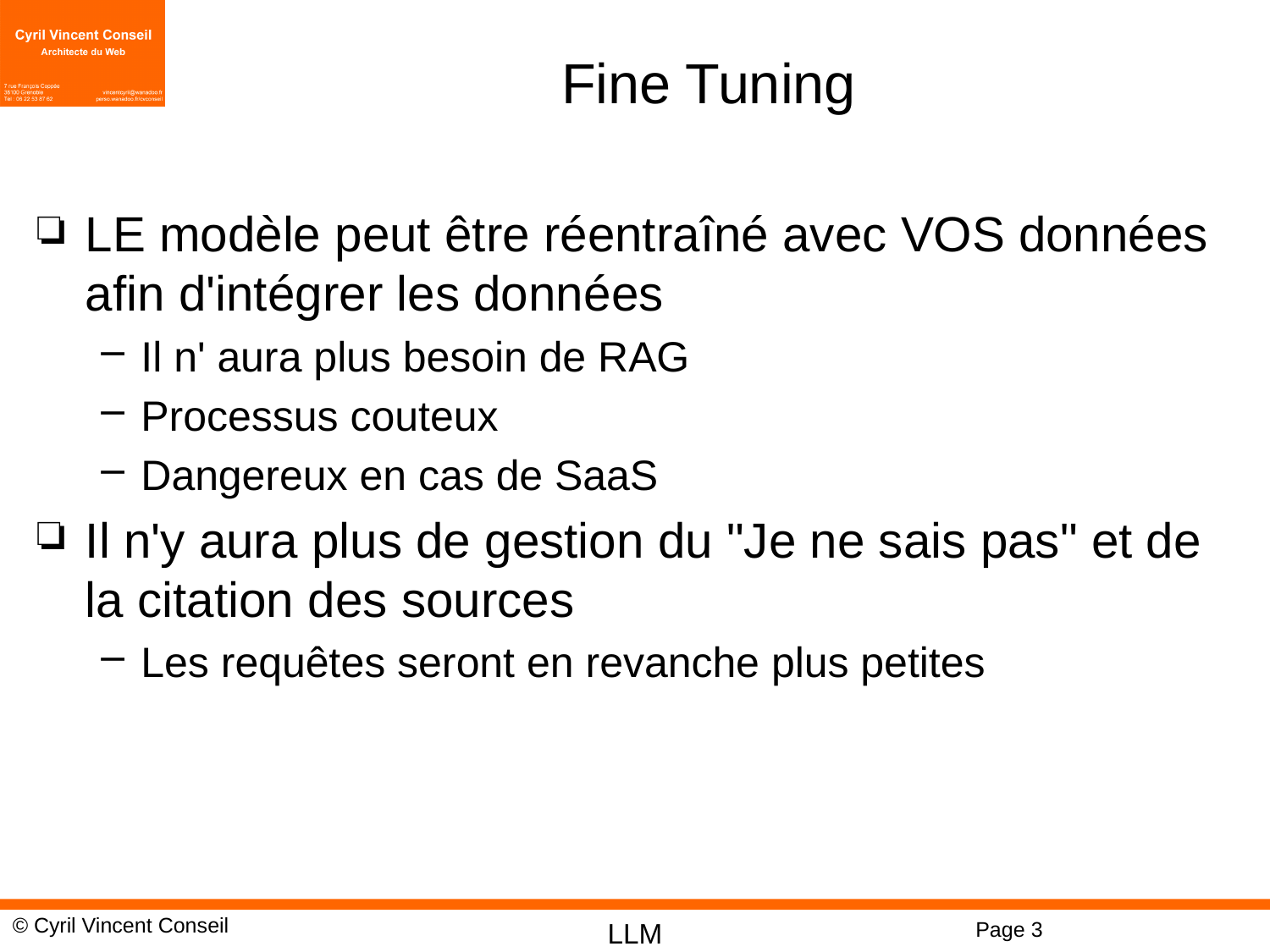

# Fine Tuning
LE modèle peut être réentraîné avec VOS données afin d'intégrer les données
Il n' aura plus besoin de RAG
Processus couteux
Dangereux en cas de SaaS
Il n'y aura plus de gestion du "Je ne sais pas" et de la citation des sources
Les requêtes seront en revanche plus petites